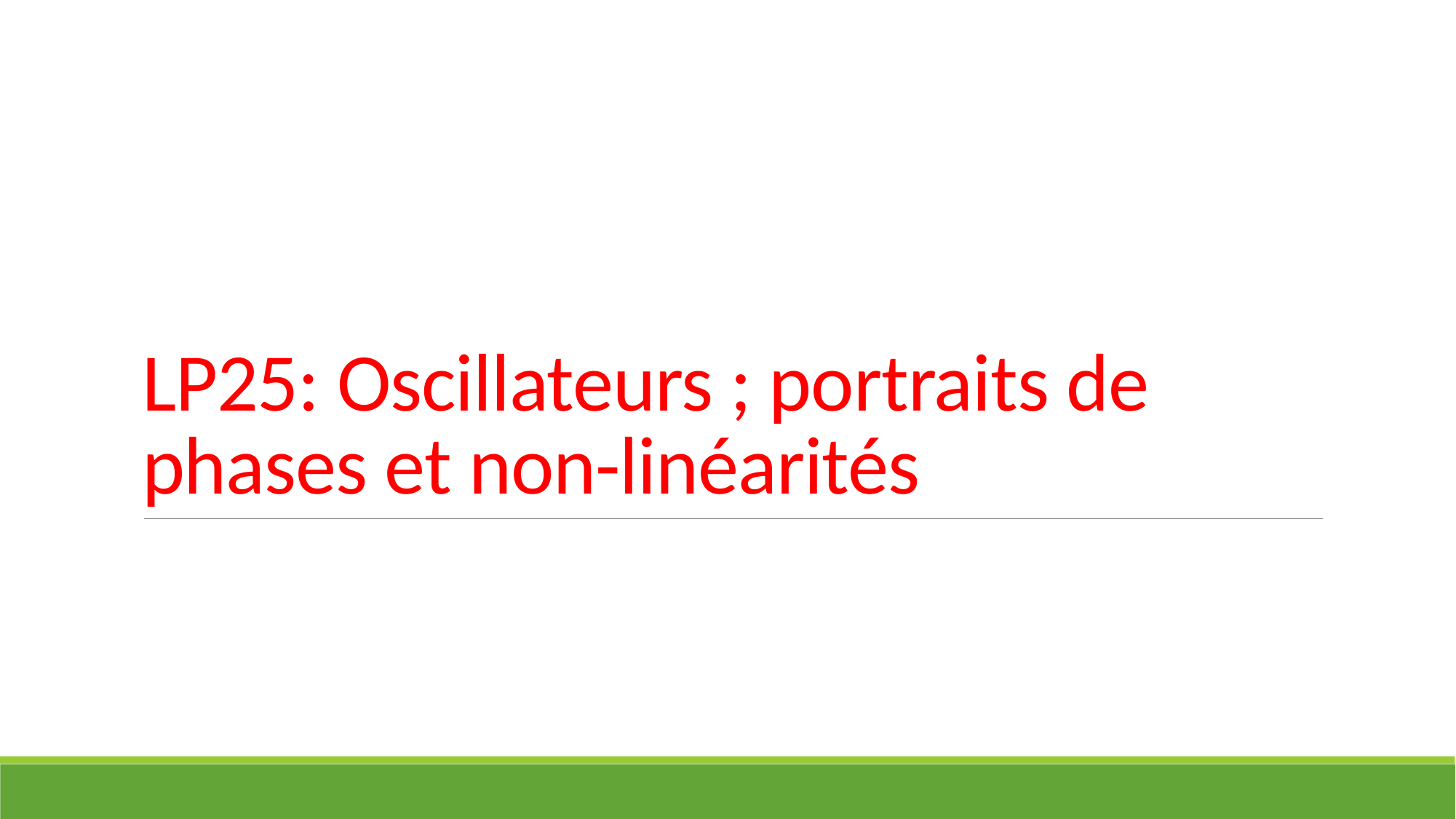

# LP25: Oscillateurs ; portraits de phases et non-linéarités